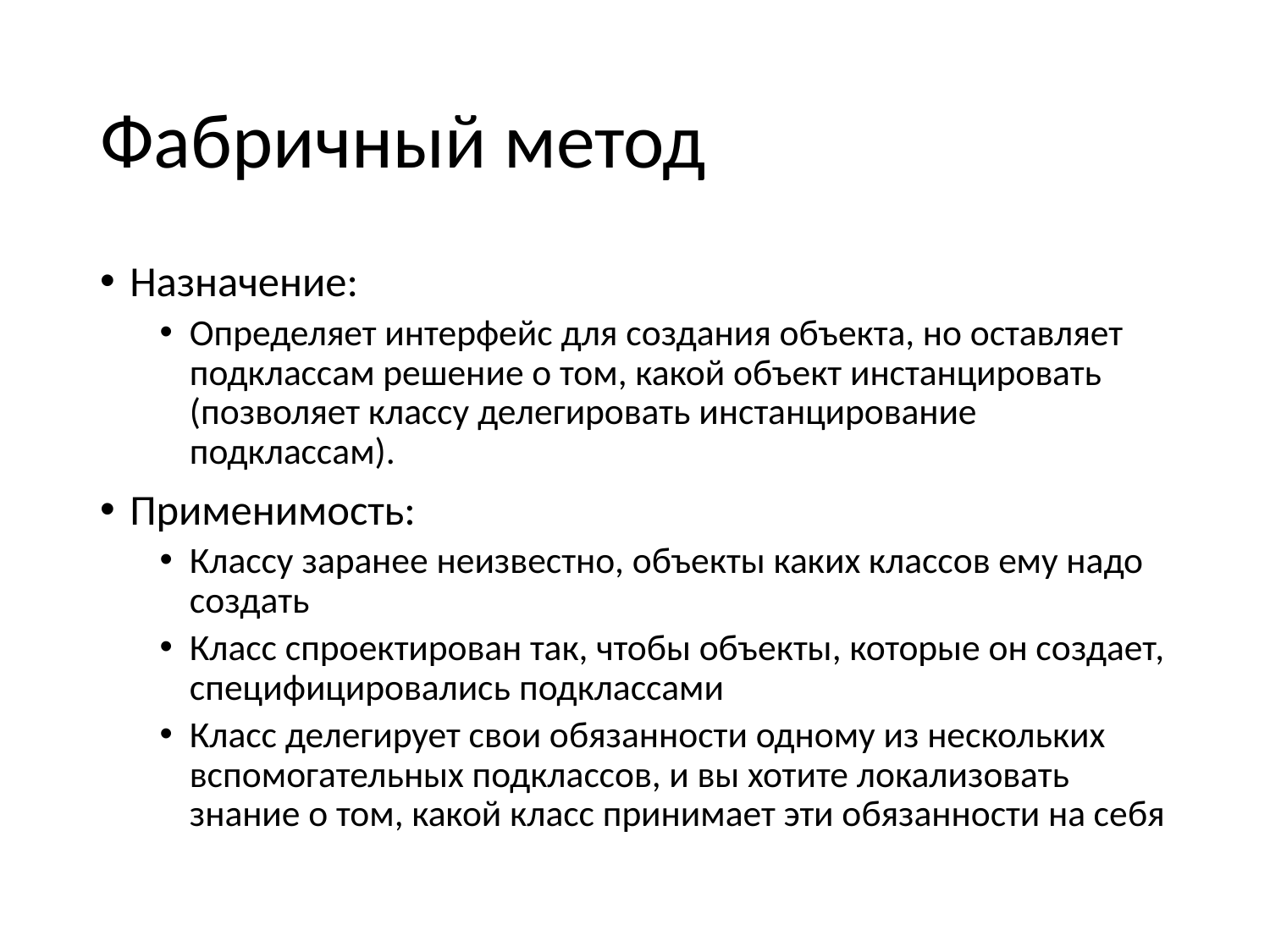

# Фабричный метод
Назначение:
Определяет интерфейс для создания объекта, но оставляет подклассам решение о том, какой объект инстанцировать (позволяет классу делегировать инстанцирование подклассам).
Применимость:
Классу заранее неизвестно, объекты каких классов ему надо создать
Класс спроектирован так, чтобы объекты, которые он создает, специфицировались подклассами
Класс делегирует свои обязанности одному из нескольких вспомогательных подклассов, и вы хотите локализовать знание о том, какой класс принимает эти обязанности на себя